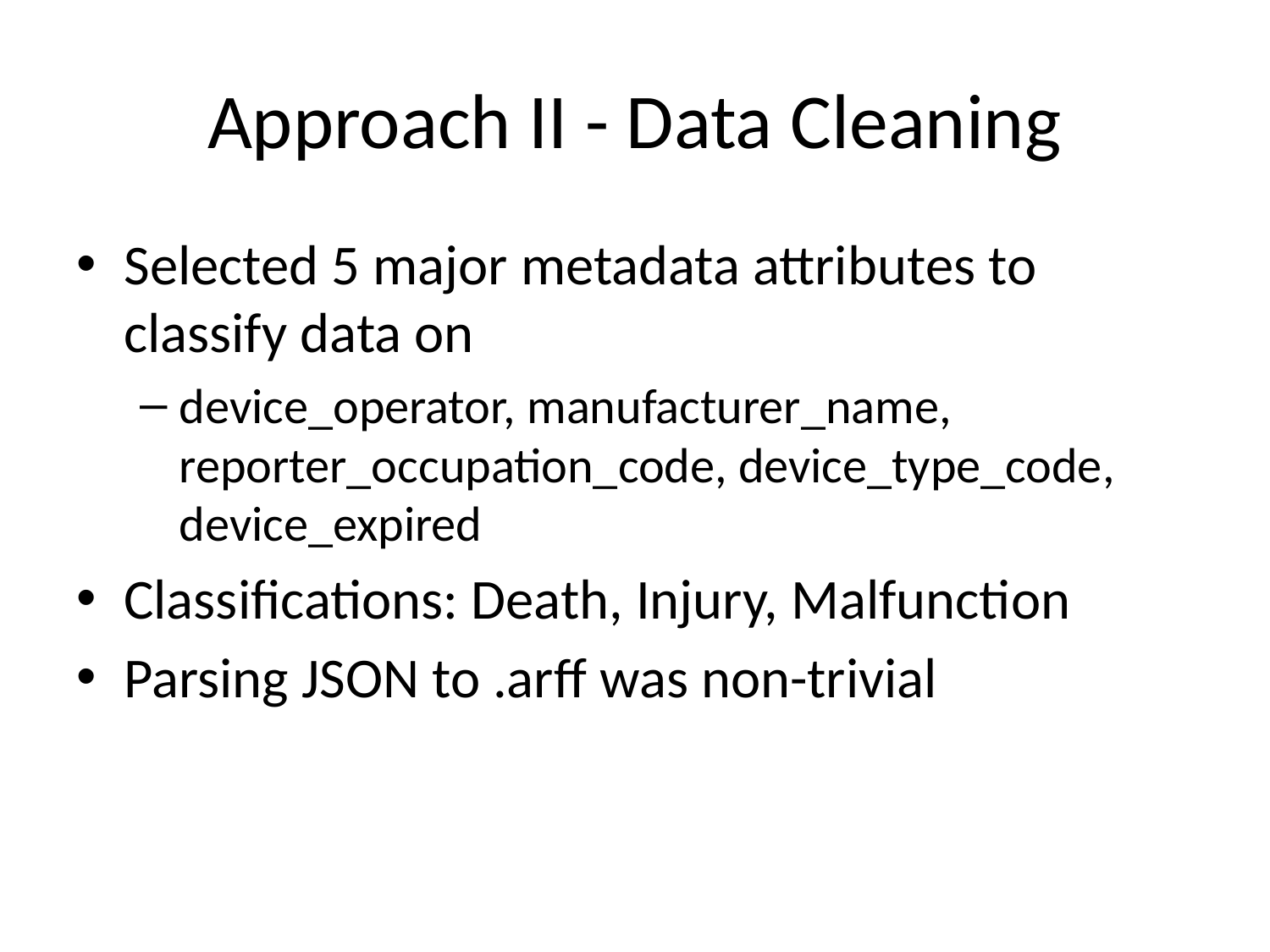

# Approach II - Data Cleaning

Selected 5 major metadata attributes to classify data on
device_operator, manufacturer_name, reporter_occupation_code, device_type_code, device_expired
Classifications: Death, Injury, Malfunction
Parsing JSON to .arff was non-trivial